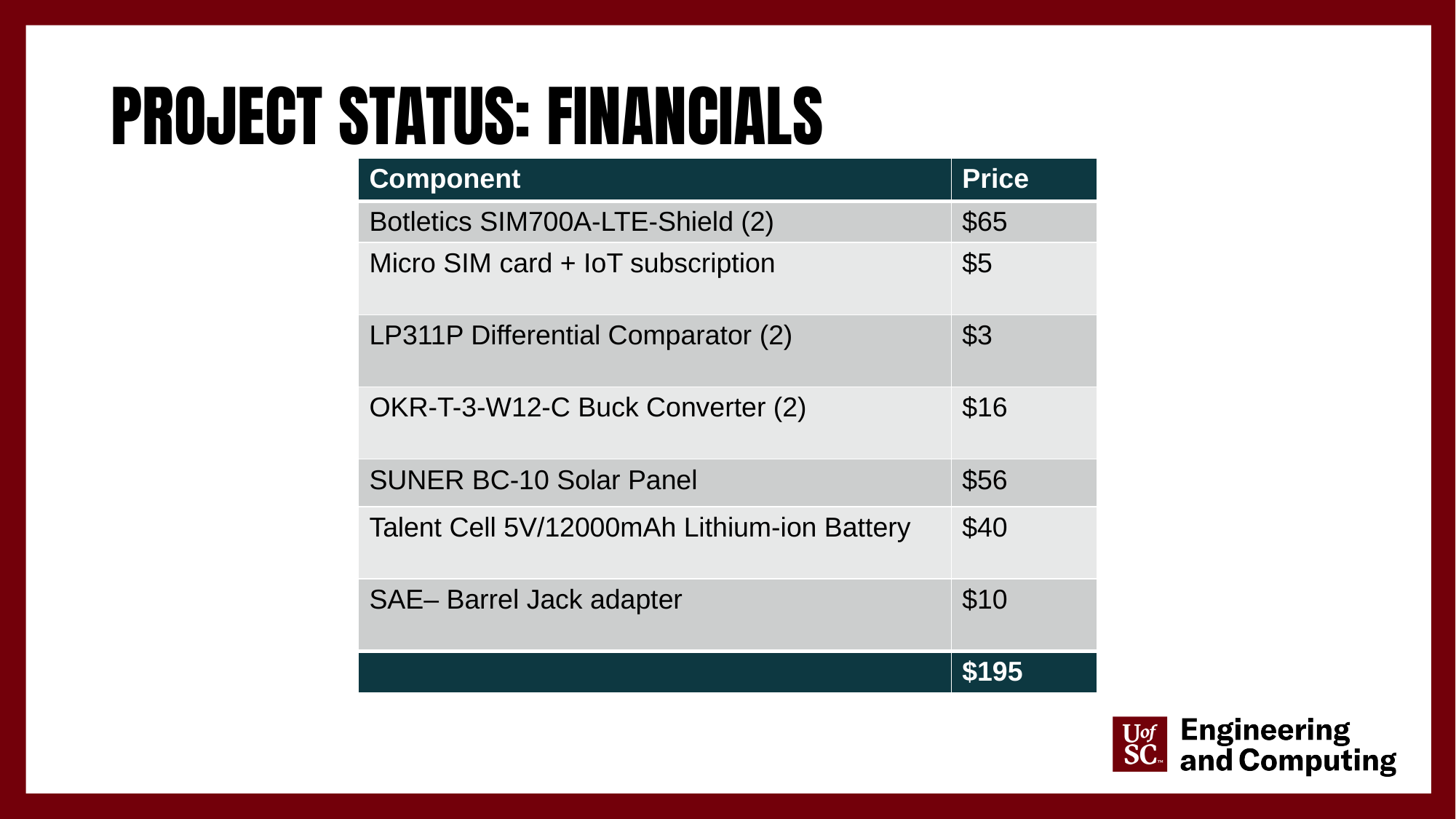

# Project status: Financials
| Component | Price |
| --- | --- |
| Botletics SIM700A-LTE-Shield (2) | $65 |
| Micro SIM card + IoT subscription | $5 |
| LP311P Differential Comparator (2) | $3 |
| OKR-T-3-W12-C Buck Converter (2) | $16 |
| SUNER BC-10 Solar Panel | $56 |
| Talent Cell 5V/12000mAh Lithium-ion Battery | $40 |
| SAE– Barrel Jack adapter | $10 |
|  | $195 |